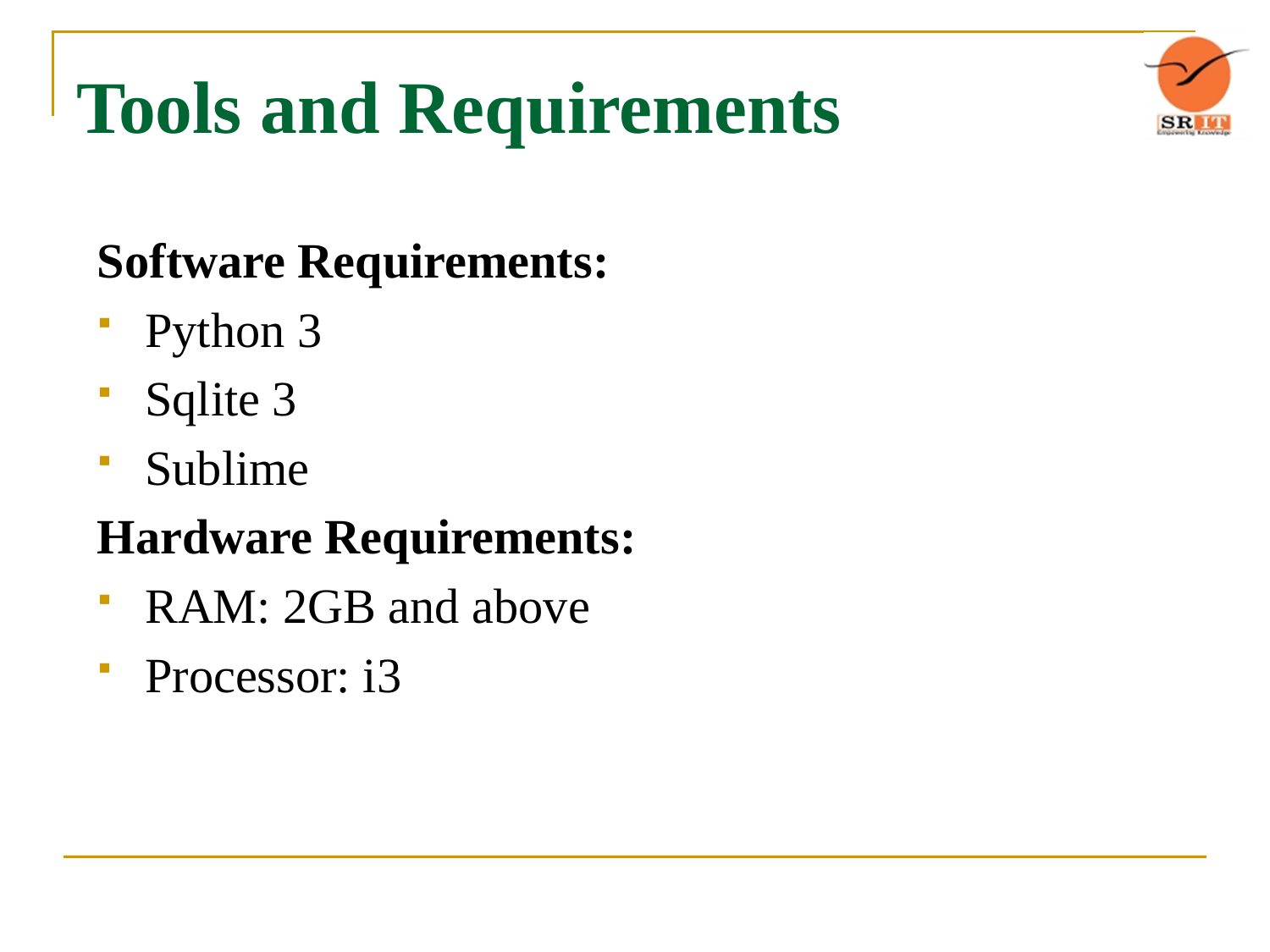

# Tools and Requirements
Software Requirements:
Python 3
Sqlite 3
Sublime
Hardware Requirements:
RAM: 2GB and above
Processor: i3